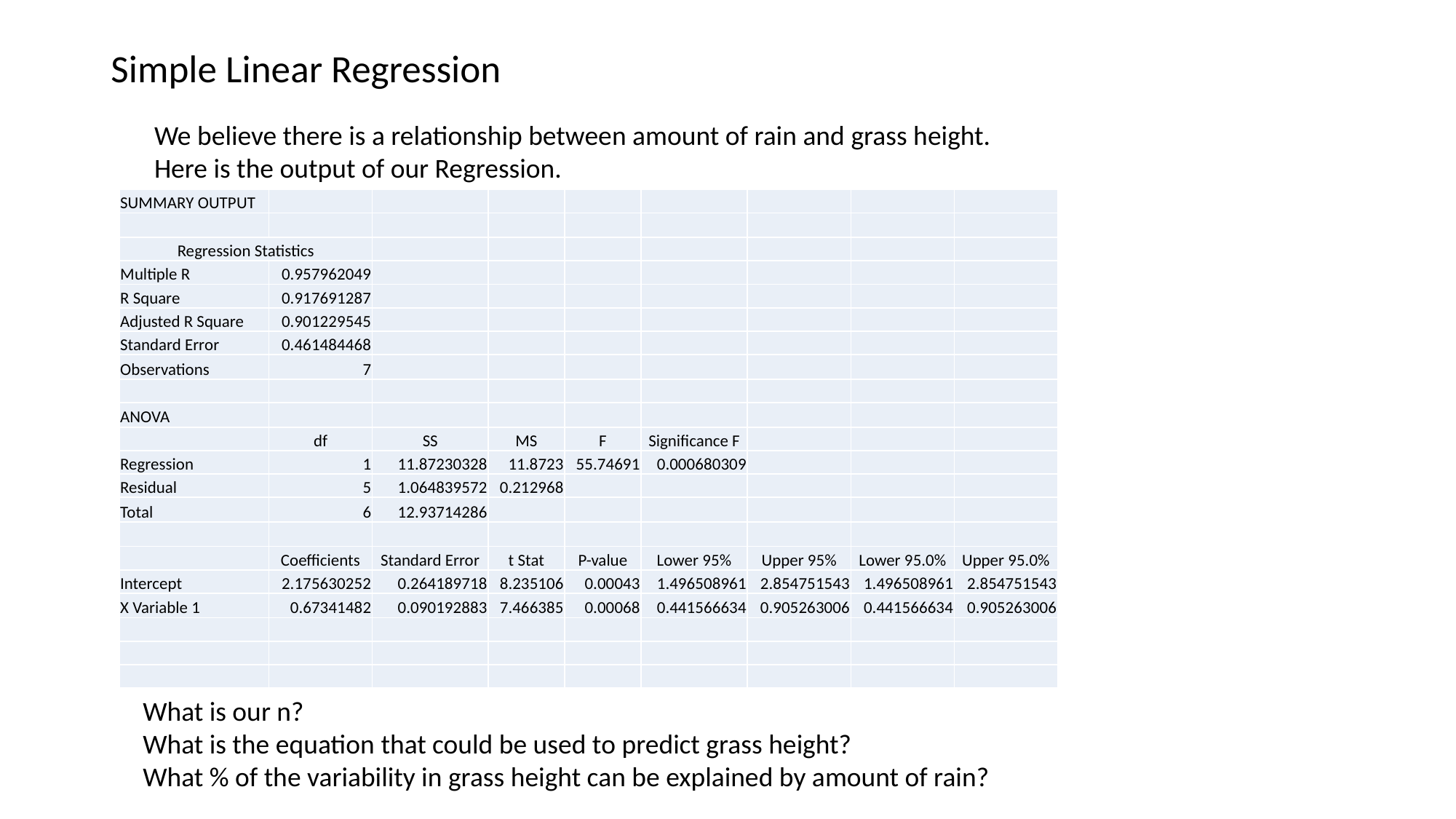

# Simple Linear Regression
We believe there is a relationship between amount of rain and grass height.
Here is the output of our Regression.
| SUMMARY OUTPUT |  |  |  |  |  |  |  |  |
| --- | --- | --- | --- | --- | --- | --- | --- | --- |
|  |  |  |  |  |  |  |  |  |
| Regression Statistics |  |  |  |  |  |  |  |  |
| Multiple R | 0.957962049 |  |  |  |  |  |  |  |
| R Square | 0.917691287 |  |  |  |  |  |  |  |
| Adjusted R Square | 0.901229545 |  |  |  |  |  |  |  |
| Standard Error | 0.461484468 |  |  |  |  |  |  |  |
| Observations | 7 |  |  |  |  |  |  |  |
|  |  |  |  |  |  |  |  |  |
| ANOVA |  |  |  |  |  |  |  |  |
|  | df | SS | MS | F | Significance F |  |  |  |
| Regression | 1 | 11.87230328 | 11.8723 | 55.74691 | 0.000680309 |  |  |  |
| Residual | 5 | 1.064839572 | 0.212968 |  |  |  |  |  |
| Total | 6 | 12.93714286 |  |  |  |  |  |  |
|  |  |  |  |  |  |  |  |  |
|  | Coefficients | Standard Error | t Stat | P-value | Lower 95% | Upper 95% | Lower 95.0% | Upper 95.0% |
| Intercept | 2.175630252 | 0.264189718 | 8.235106 | 0.00043 | 1.496508961 | 2.854751543 | 1.496508961 | 2.854751543 |
| X Variable 1 | 0.67341482 | 0.090192883 | 7.466385 | 0.00068 | 0.441566634 | 0.905263006 | 0.441566634 | 0.905263006 |
|  |  |  |  |  |  |  |  |  |
|  |  |  |  |  |  |  |  |  |
|  |  |  |  |  |  |  |  |  |
What is our n?
What is the equation that could be used to predict grass height?
What % of the variability in grass height can be explained by amount of rain?